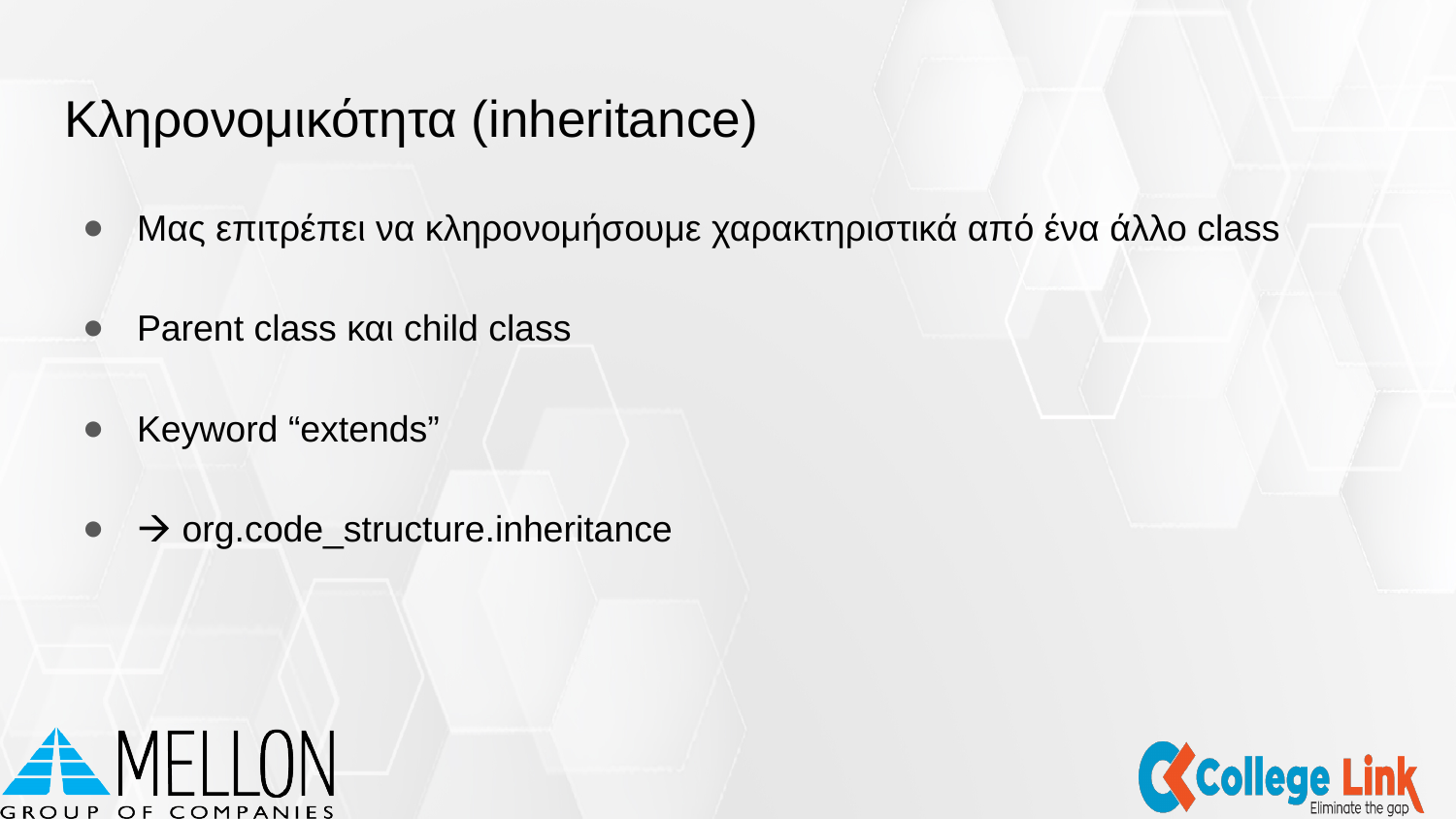

# Κληρονομικότητα (inheritance)
Mας επιτρέπει να κληρονομήσουμε χαρακτηριστικά από ένα άλλο class

Parent class και child class

Keyword “extends”

🡪 org.code_structure.inheritance